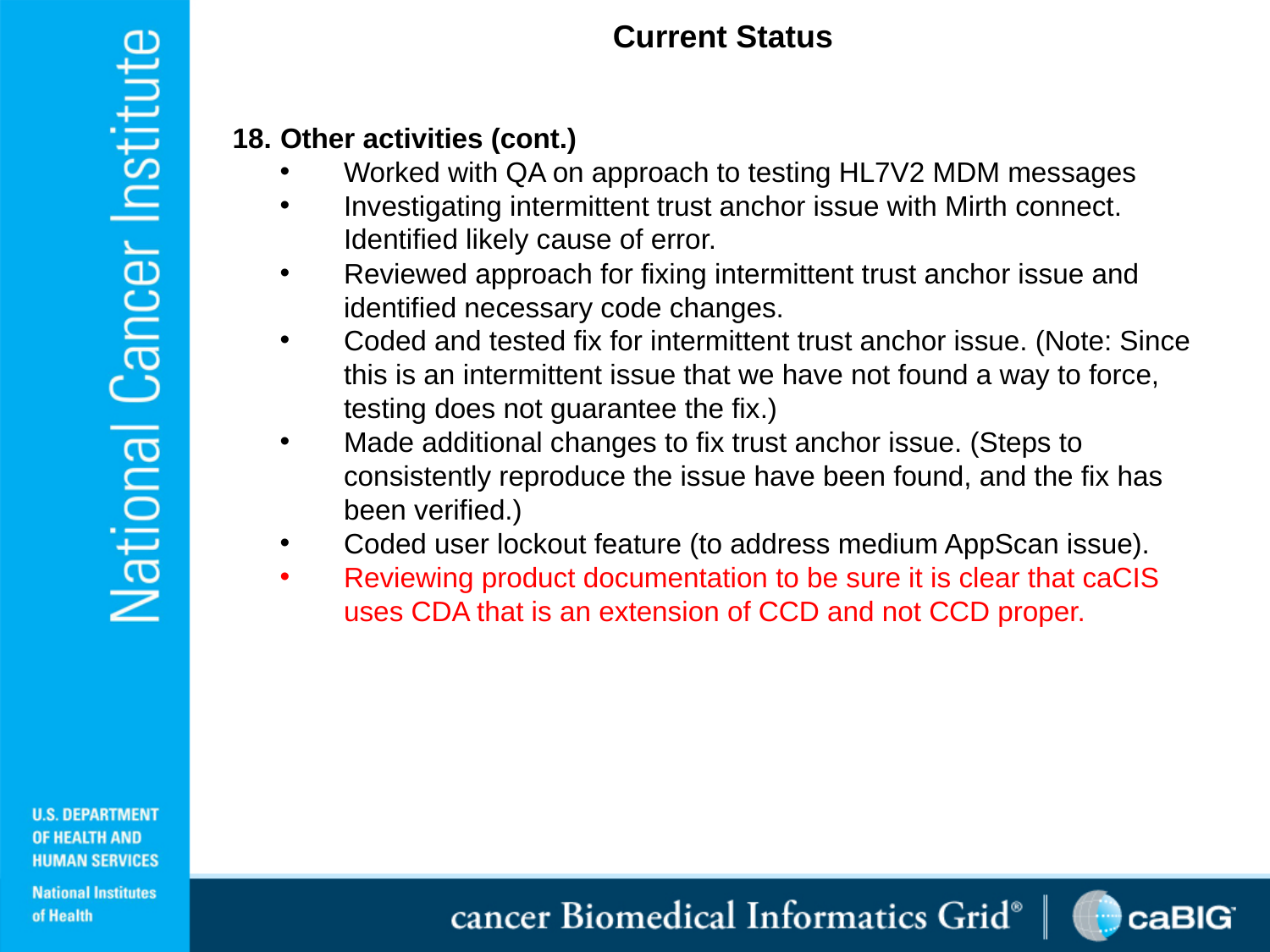

Current Status

Other activities (cont.)
Worked with QA on approach to testing HL7V2 MDM messages
Investigating intermittent trust anchor issue with Mirth connect. Identified likely cause of error.
Reviewed approach for fixing intermittent trust anchor issue and identified necessary code changes.
Coded and tested fix for intermittent trust anchor issue. (Note: Since this is an intermittent issue that we have not found a way to force, testing does not guarantee the fix.)
Made additional changes to fix trust anchor issue. (Steps to consistently reproduce the issue have been found, and the fix has been verified.)
Coded user lockout feature (to address medium AppScan issue).
Reviewing product documentation to be sure it is clear that caCIS uses CDA that is an extension of CCD and not CCD proper.